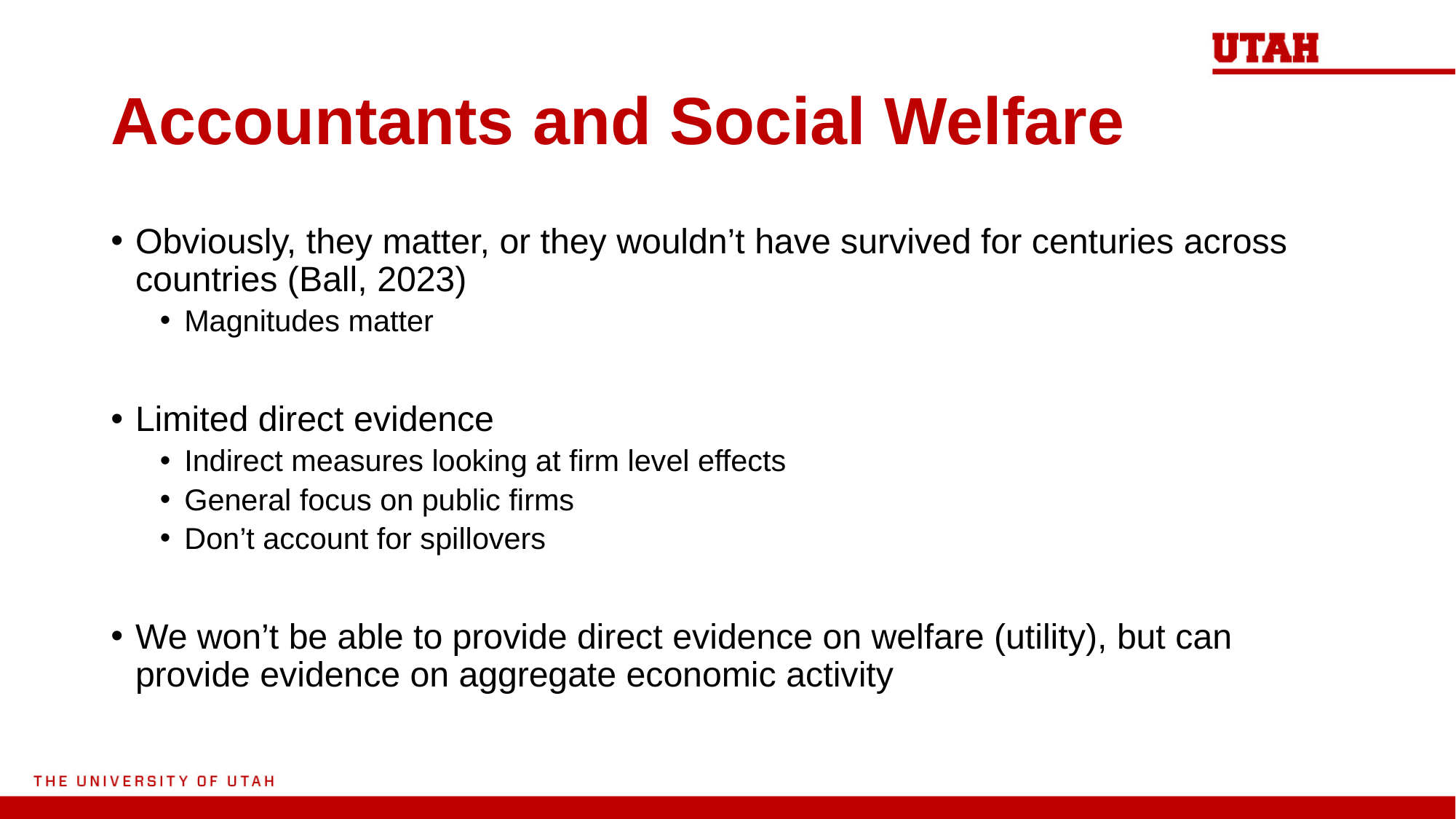

# Accountants and Social Welfare
Obviously, they matter, or they wouldn’t have survived for centuries across countries (Ball, 2023)
Magnitudes matter

Limited direct evidence
Indirect measures looking at firm level effects
General focus on public firms
Don’t account for spillovers

We won’t be able to provide direct evidence on welfare (utility), but can provide evidence on aggregate economic activity